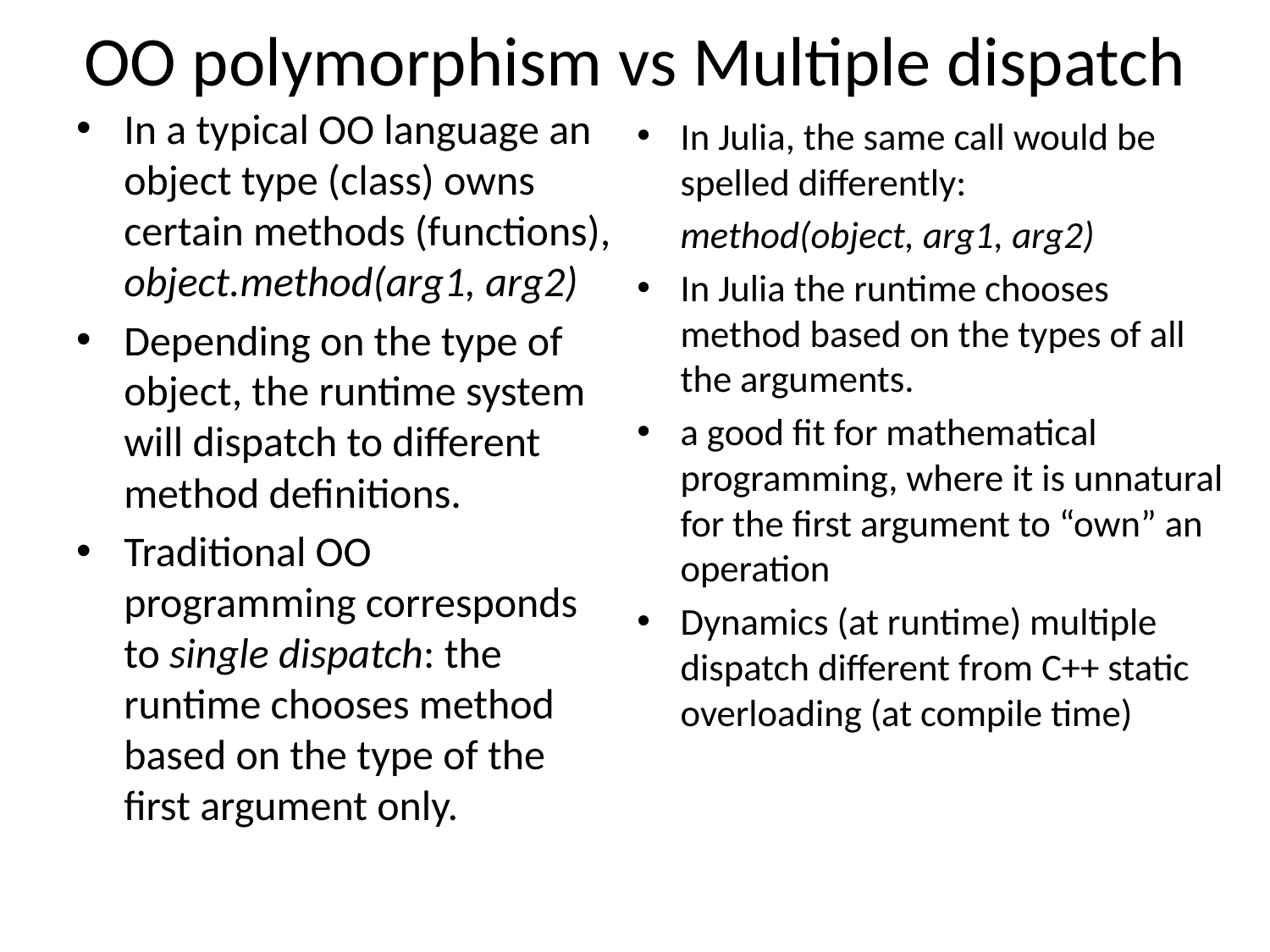

# OO polymorphism vs Multiple dispatch
In a typical OO language an object type (class) owns certain methods (functions), object.method(arg1, arg2)
Depending on the type of object, the runtime system will dispatch to different method definitions.
Traditional OO programming corresponds to single dispatch: the runtime chooses method based on the type of the first argument only.

In Julia, the same call would be spelled differently:
	method(object, arg1, arg2)
In Julia the runtime chooses method based on the types of all the arguments.
a good fit for mathematical programming, where it is unnatural for the first argument to “own” an operation
Dynamics (at runtime) multiple dispatch different from C++ static overloading (at compile time)